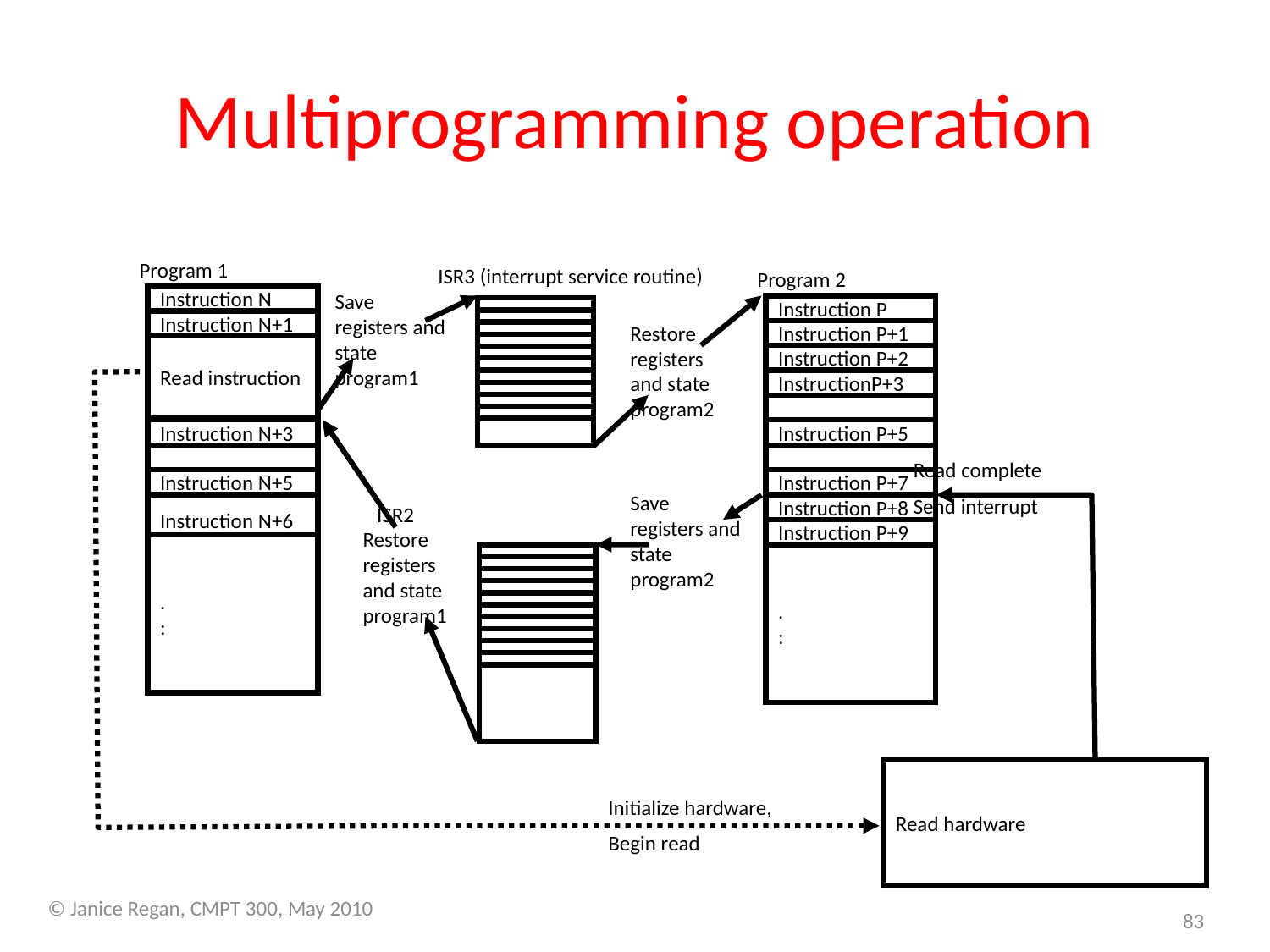

# Multiprogramming operation
Program 1
ISR3 (interrupt service routine)
Program 2
Save registers and state program1
Instruction N

Instruction P

Instruction N+1
Restore registers and state program2
Instruction P+1

Read instruction
Instruction P+2

InstructionP+3

Instruction N+3

Instruction P+5

Read complete
Send interrupt
Instruction N+5
Instruction P+7
Save registers and state program2

Instruction P+8
Instruction N+6
ISR2

Restore registers and state program1
Instruction P+9
.
:
Instruction N+8

.
:
Instruction N+9

Read hardware
Initialize hardware,
Begin read
© Janice Regan, CMPT 300, May 2010
83